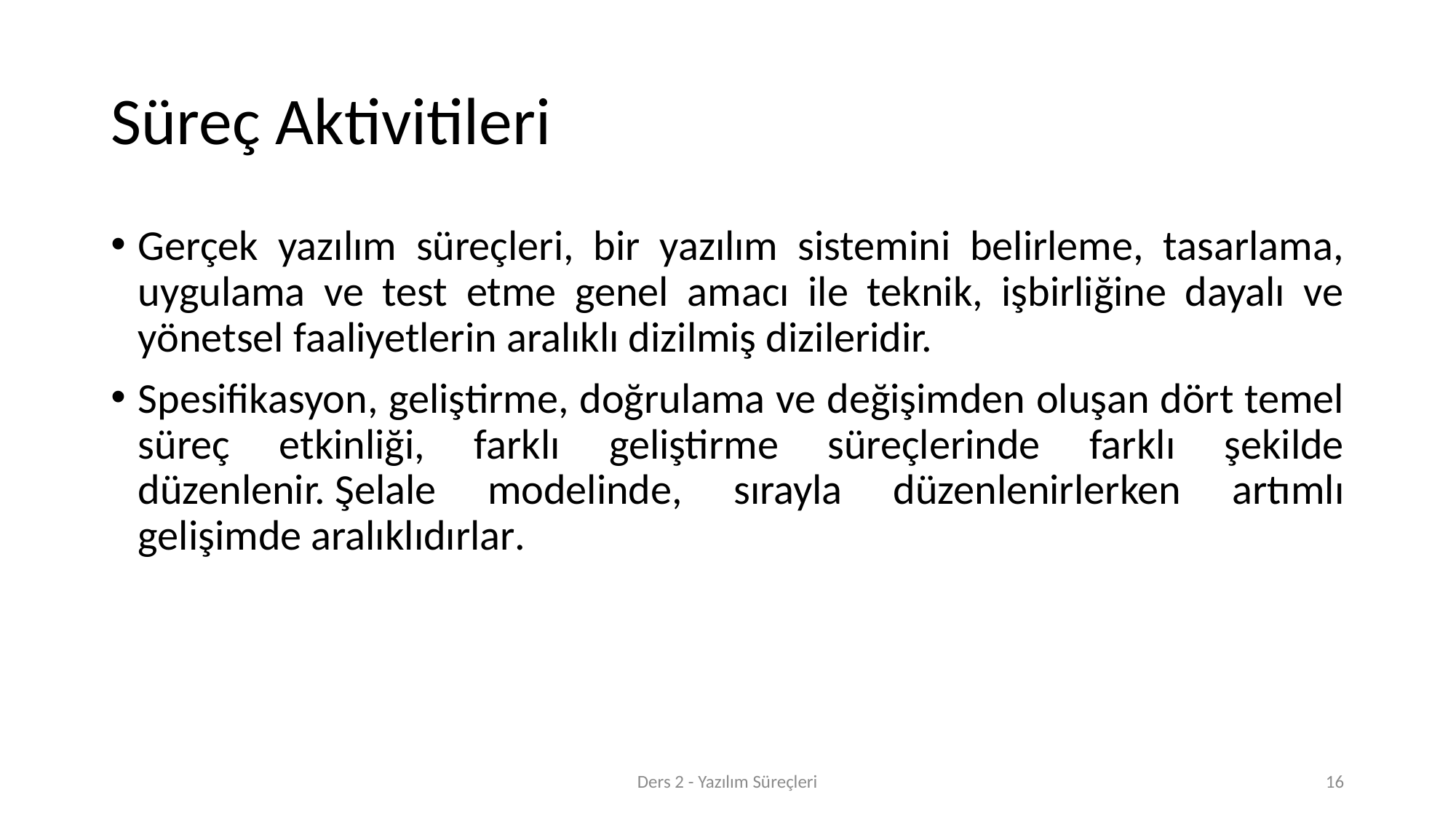

# Süreç Aktivitileri
Gerçek yazılım süreçleri, bir yazılım sistemini belirleme, tasarlama, uygulama ve test etme genel amacı ile teknik, işbirliğine dayalı ve yönetsel faaliyetlerin aralıklı dizilmiş dizileridir.
Spesifikasyon, geliştirme, doğrulama ve değişimden oluşan dört temel süreç etkinliği, farklı geliştirme süreçlerinde farklı şekilde düzenlenir. Şelale modelinde, sırayla düzenlenirlerken artımlı gelişimde aralıklıdırlar.
Ders 2 - Yazılım Süreçleri
16